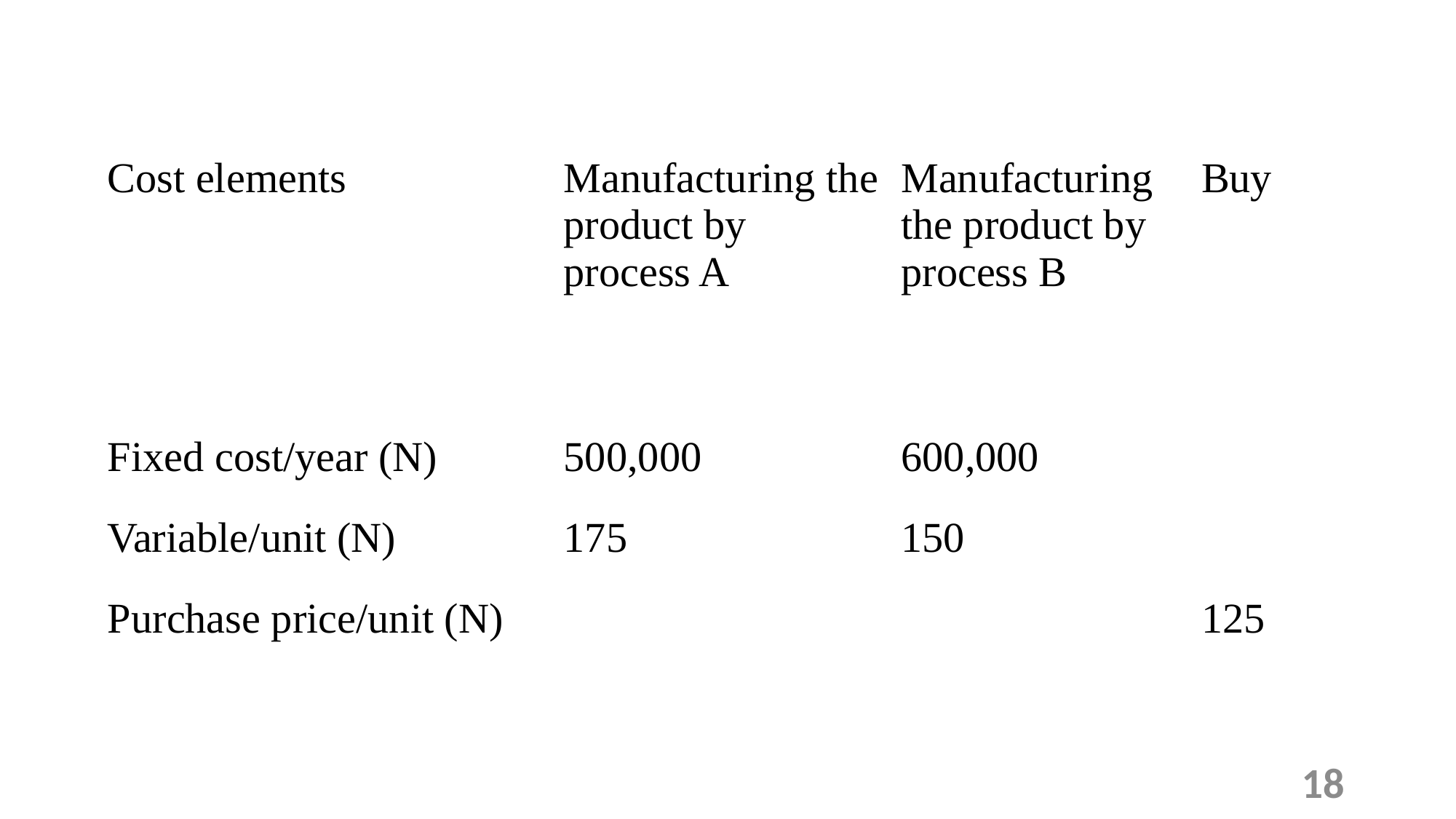

| Cost elements | Manufacturing the product by process A | Manufacturing the product by process B | Buy |
| --- | --- | --- | --- |
| Fixed cost/year (N) | 500,000 | 600,000 |  |
| Variable/unit (N) | 175 | 150 |  |
| Purchase price/unit (N) |  |  | 125 |
18